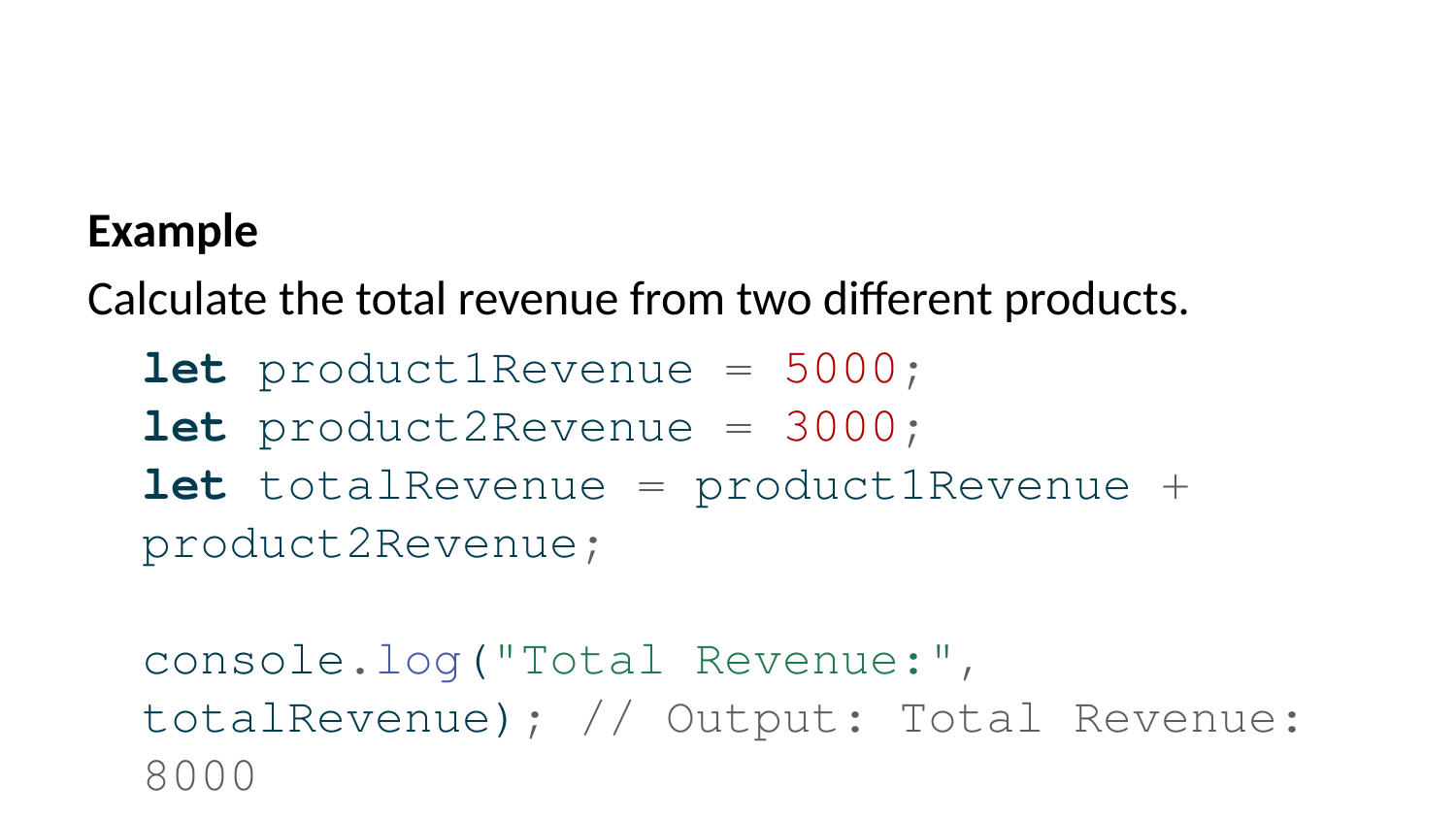

Example
Calculate the total revenue from two different products.
let product1Revenue = 5000;
let product2Revenue = 3000;
let totalRevenue = product1Revenue + product2Revenue;
console.log("Total Revenue:", totalRevenue); // Output: Total Revenue: 8000